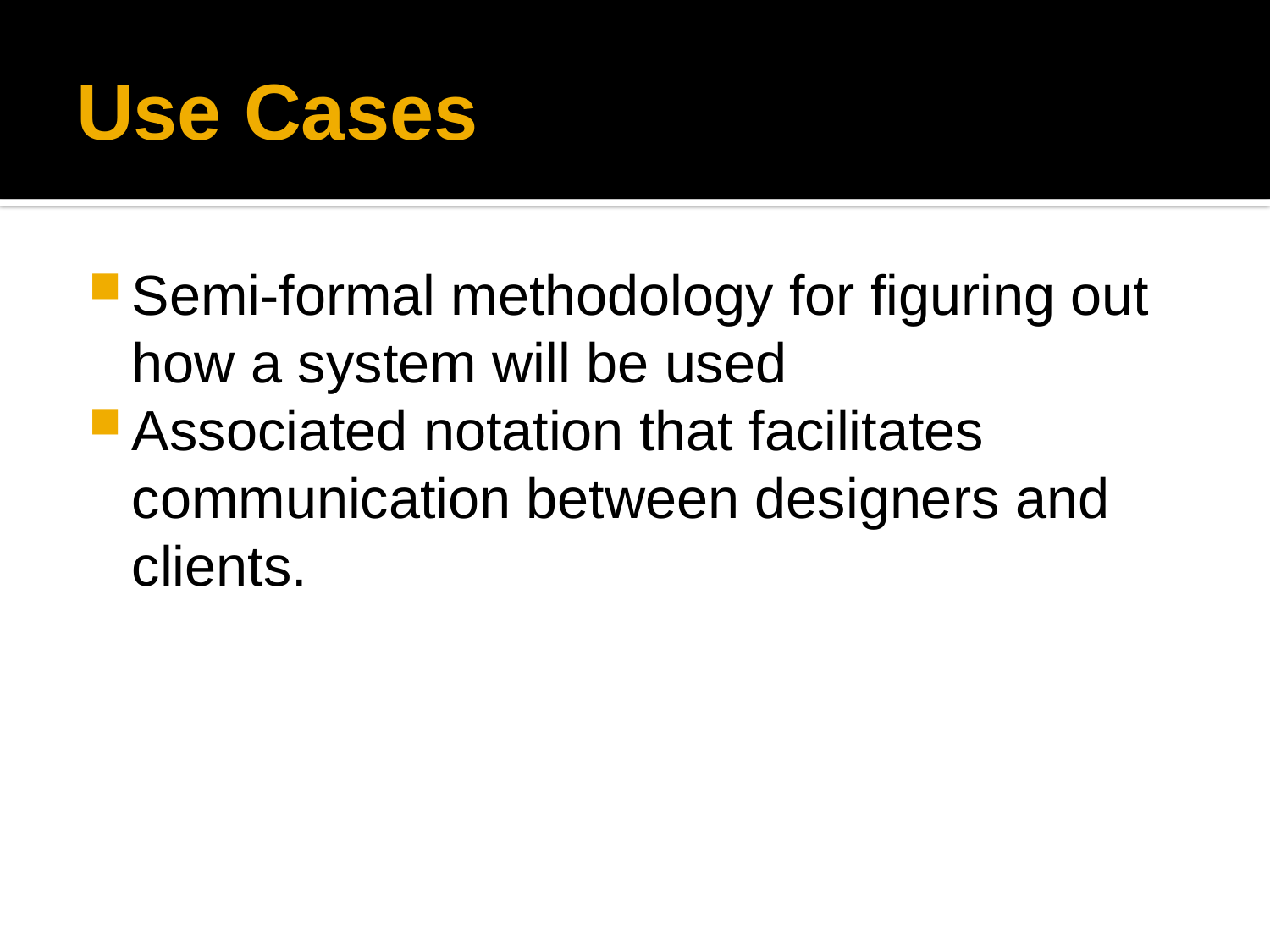

# Use Cases
Semi-formal methodology for figuring out how a system will be used
Associated notation that facilitates communication between designers and clients.